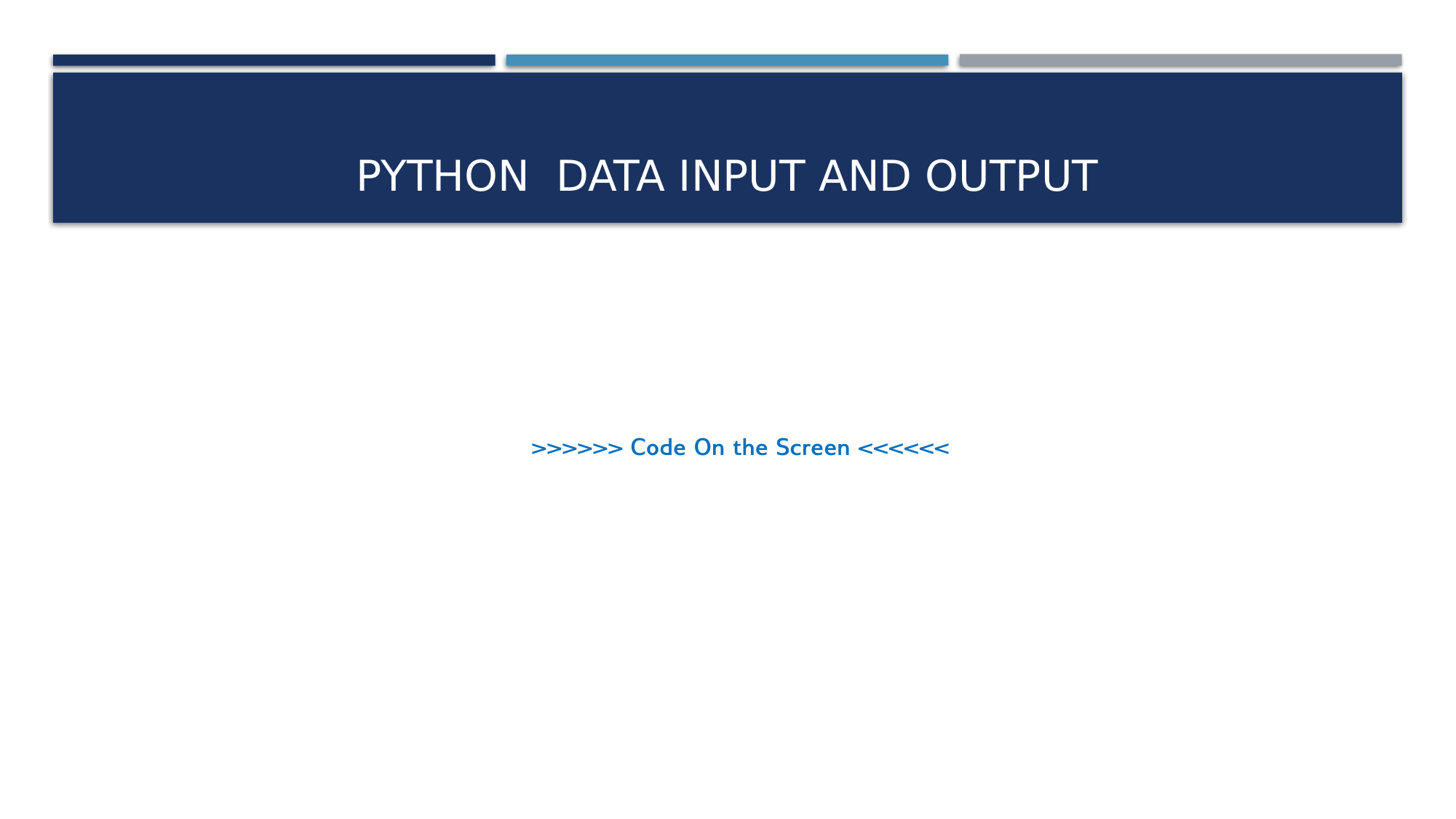

# Python  Data Input and Output

>>>>>> Code On the Screen <<<<<<